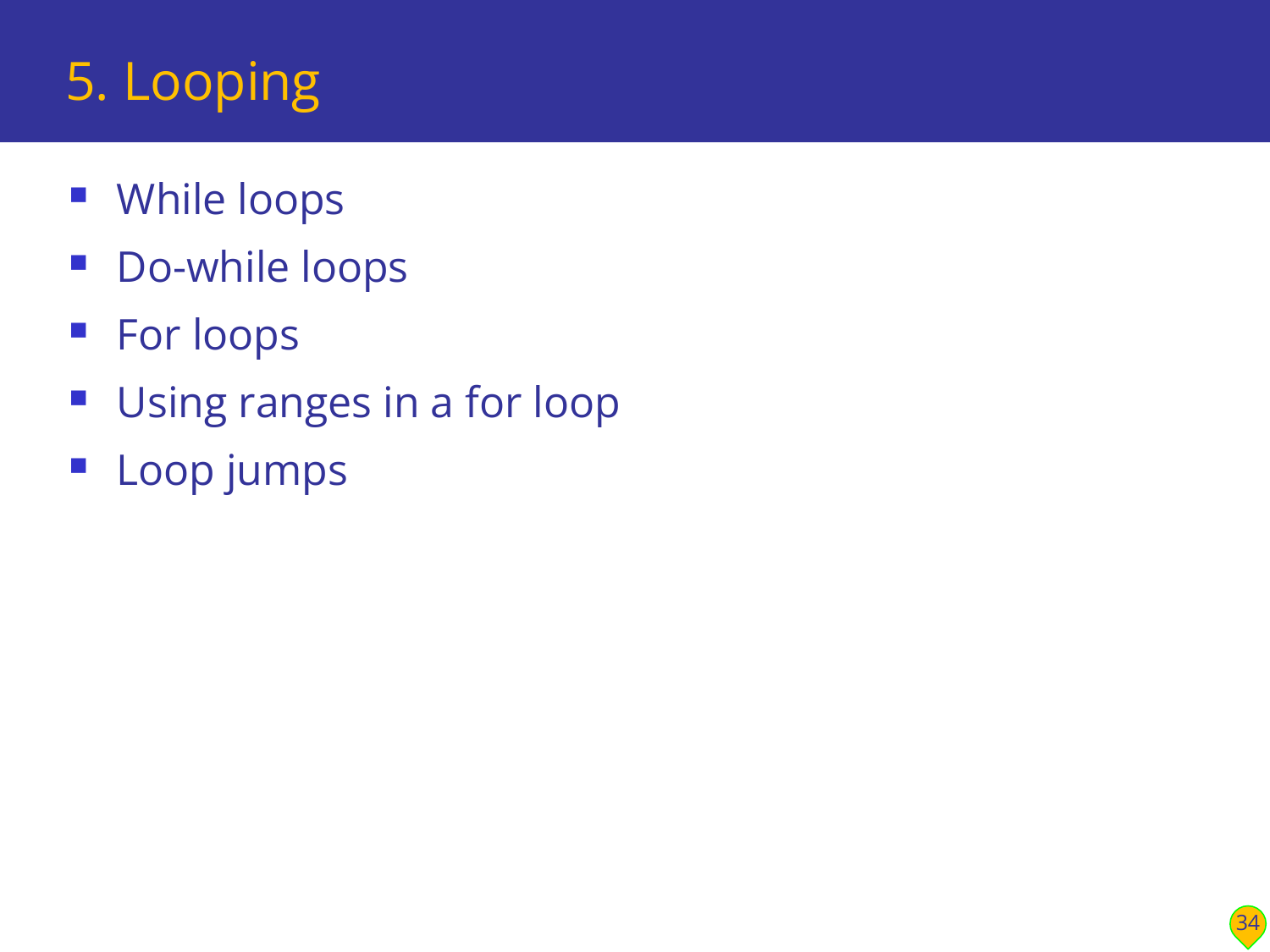

# 5. Looping
While loops
Do-while loops
For loops
Using ranges in a for loop
Loop jumps
34